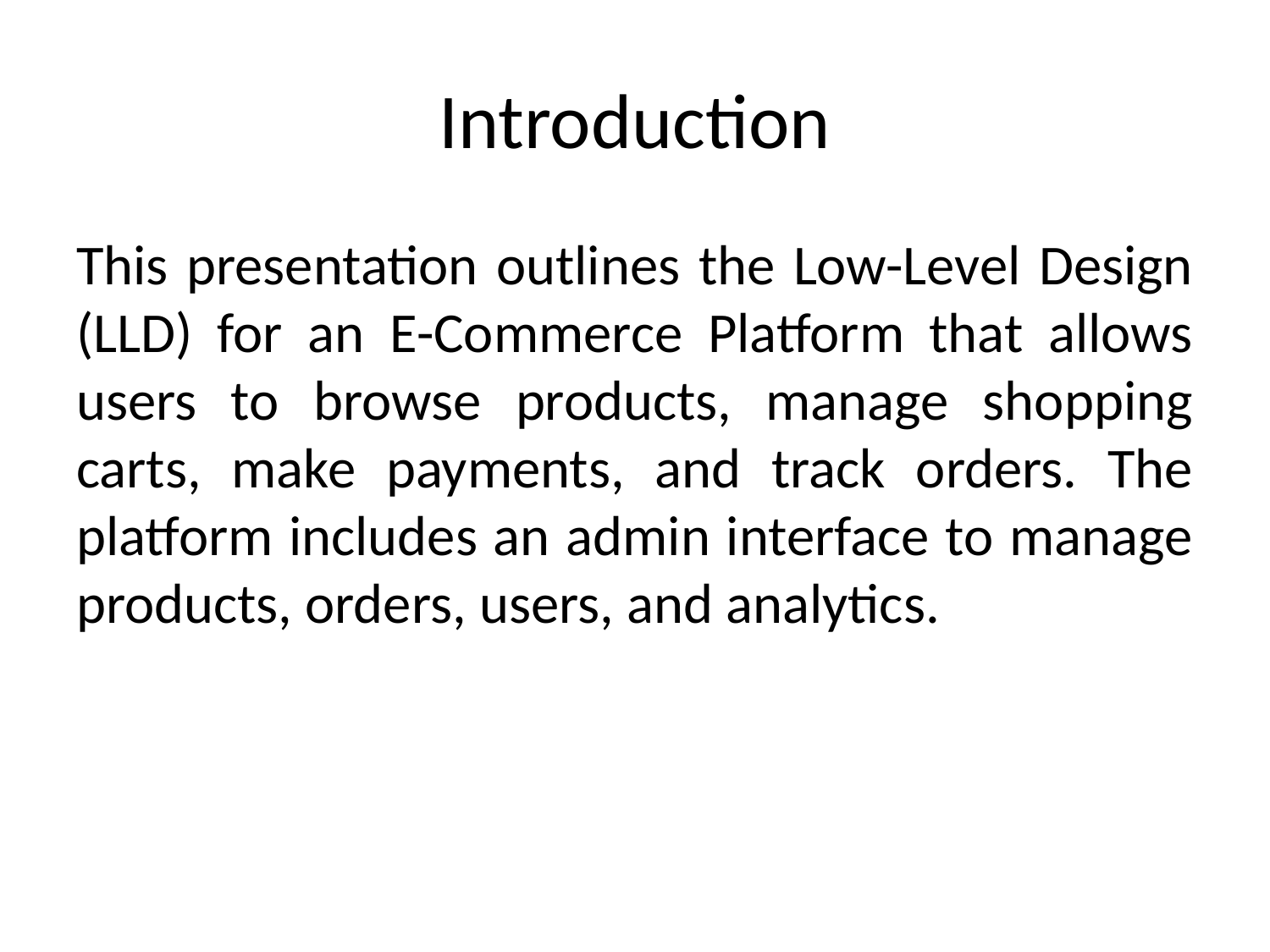

# Introduction
This presentation outlines the Low-Level Design (LLD) for an E-Commerce Platform that allows users to browse products, manage shopping carts, make payments, and track orders. The platform includes an admin interface to manage products, orders, users, and analytics.